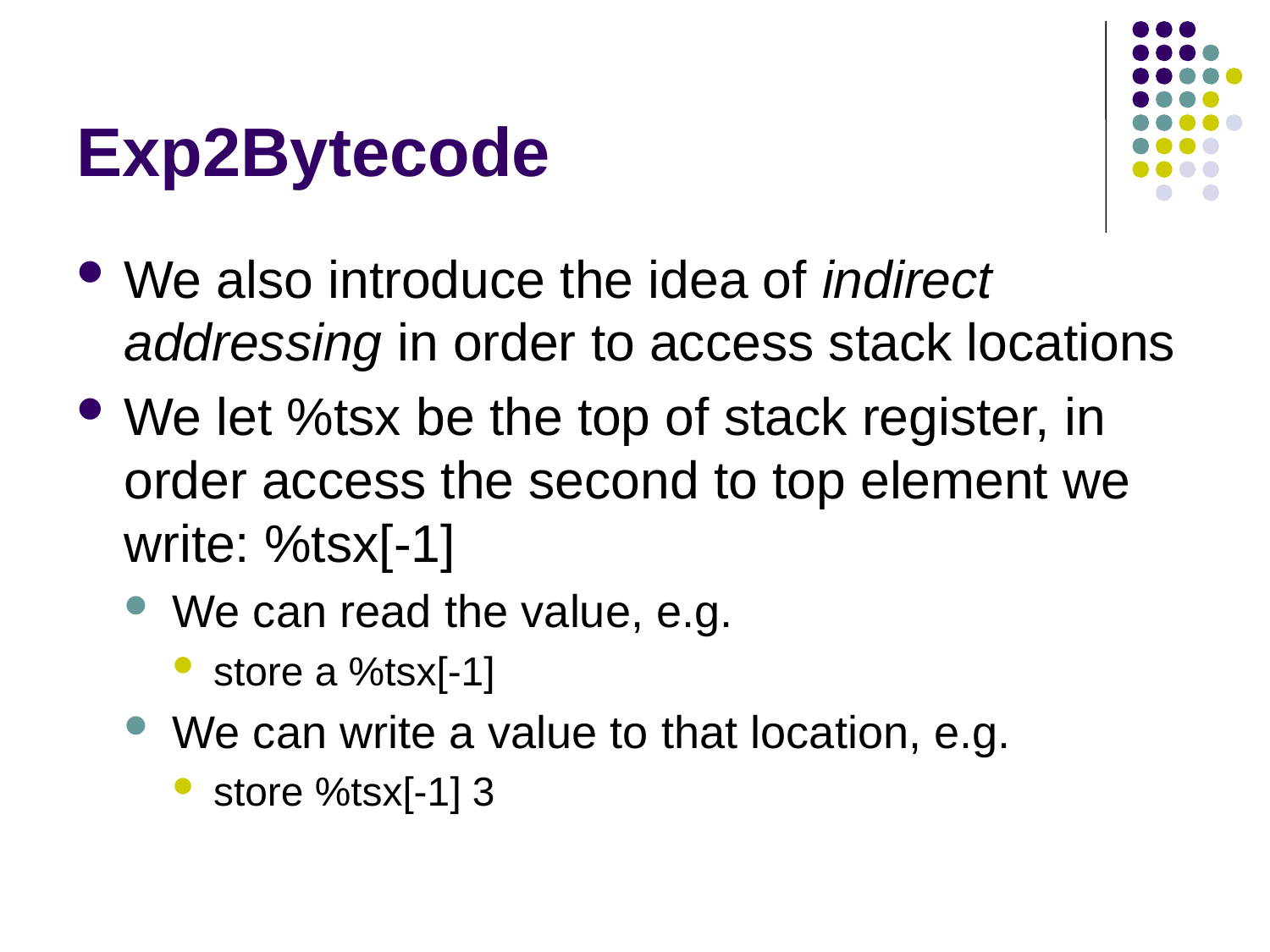

# Exp2Bytecode
We also introduce the idea of indirect addressing in order to access stack locations
We let %tsx be the top of stack register, in order access the second to top element we write: %tsx[-1]
We can read the value, e.g.
store a %tsx[-1]
We can write a value to that location, e.g.
store %tsx[-1] 3